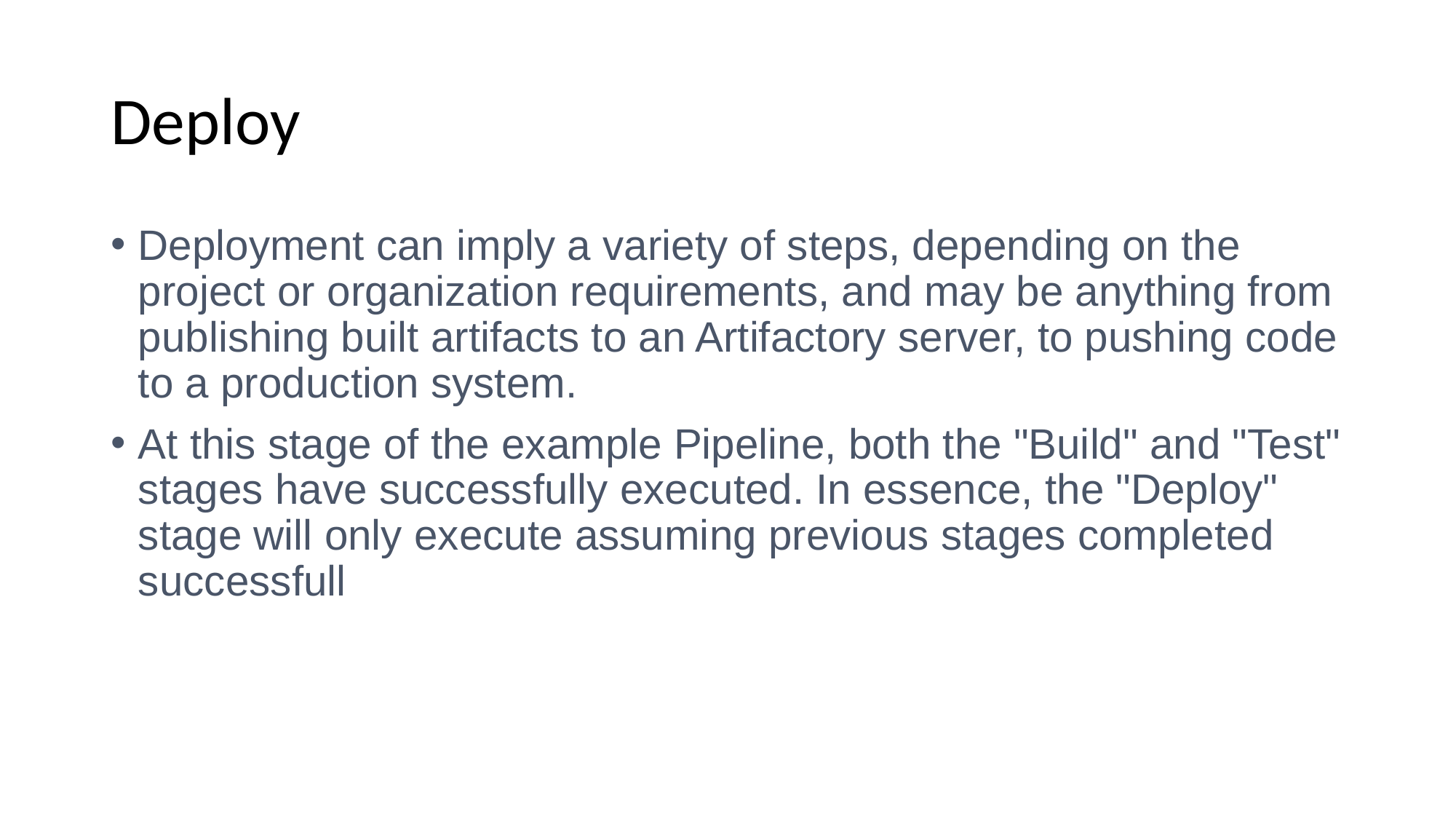

# Deploy
Deployment can imply a variety of steps, depending on the project or organization requirements, and may be anything from publishing built artifacts to an Artifactory server, to pushing code to a production system.
At this stage of the example Pipeline, both the "Build" and "Test" stages have successfully executed. In essence, the "Deploy" stage will only execute assuming previous stages completed successfull